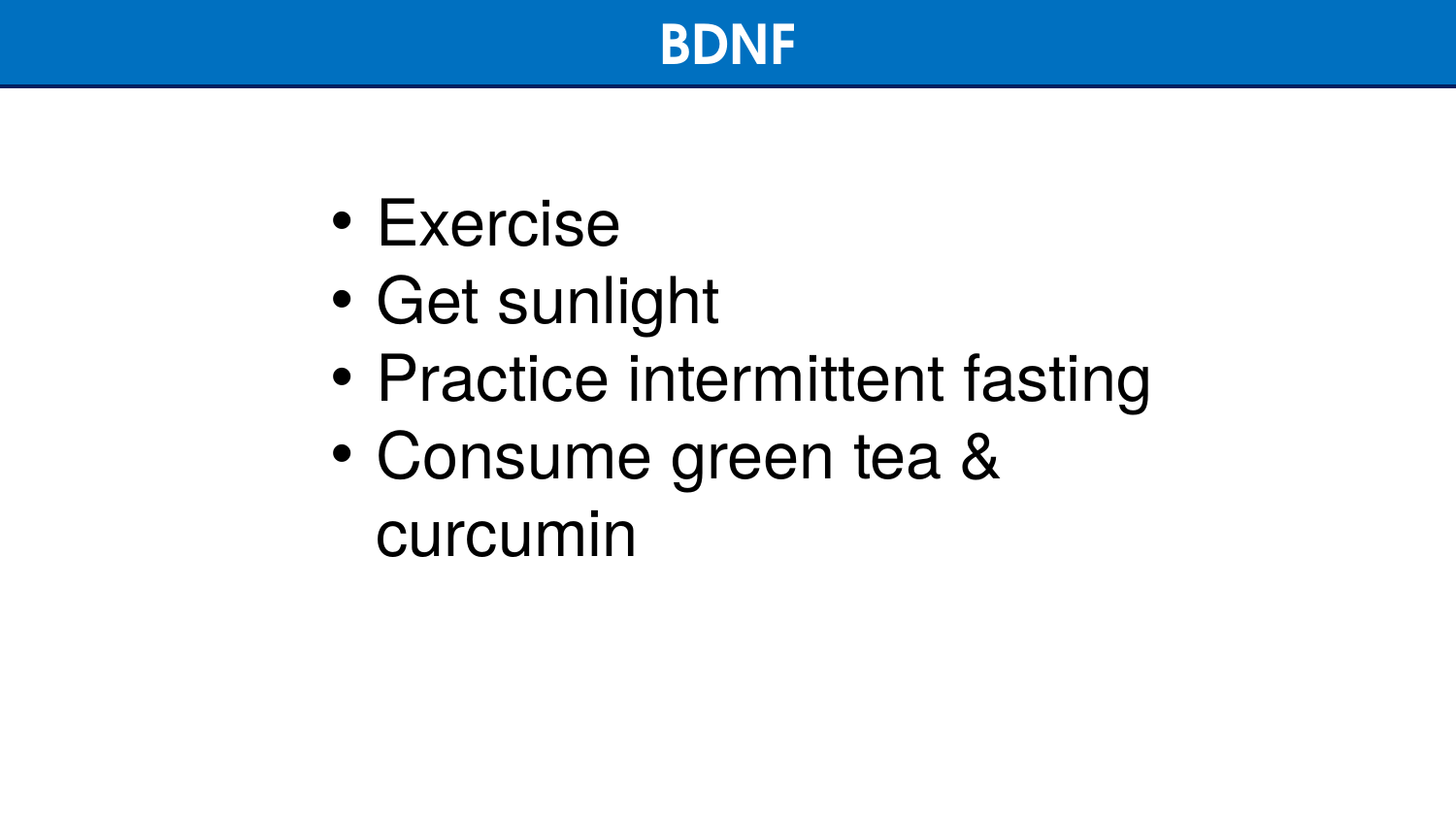

BDNF
Exercise
Get sunlight
Practice intermittent fasting
Consume green tea & curcumin

24